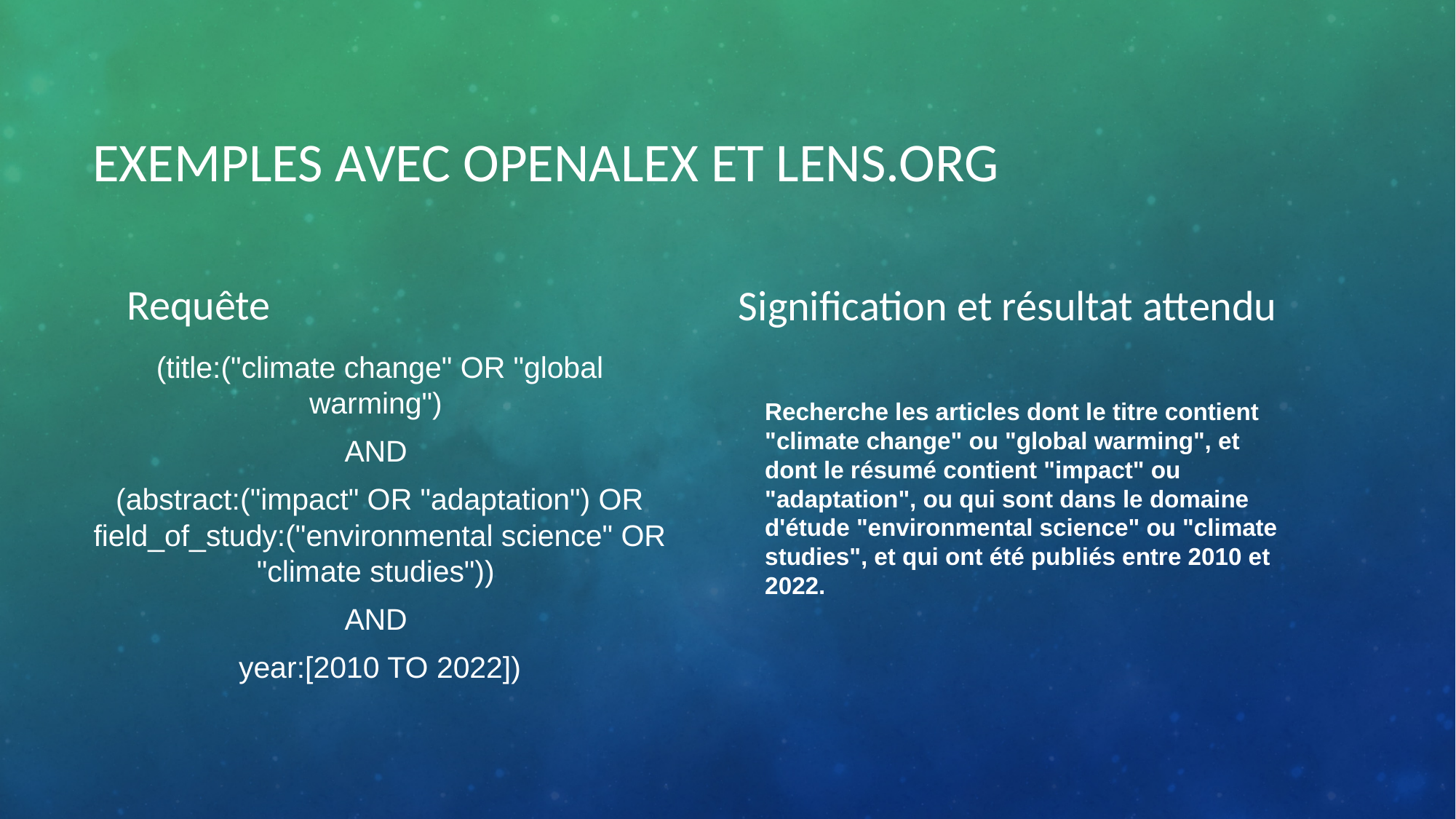

# Exemples avec OpenAlex et Lens.ORG
Requête
Signification et résultat attendu
(title:("climate change" OR "global warming")
AND
(abstract:("impact" OR "adaptation") OR field_of_study:("environmental science" OR "climate studies"))
AND
year:[2010 TO 2022])

Recherche les articles dont le titre contient "climate change" ou "global warming", et dont le résumé contient "impact" ou "adaptation", ou qui sont dans le domaine d'étude "environmental science" ou "climate studies", et qui ont été publiés entre 2010 et 2022.